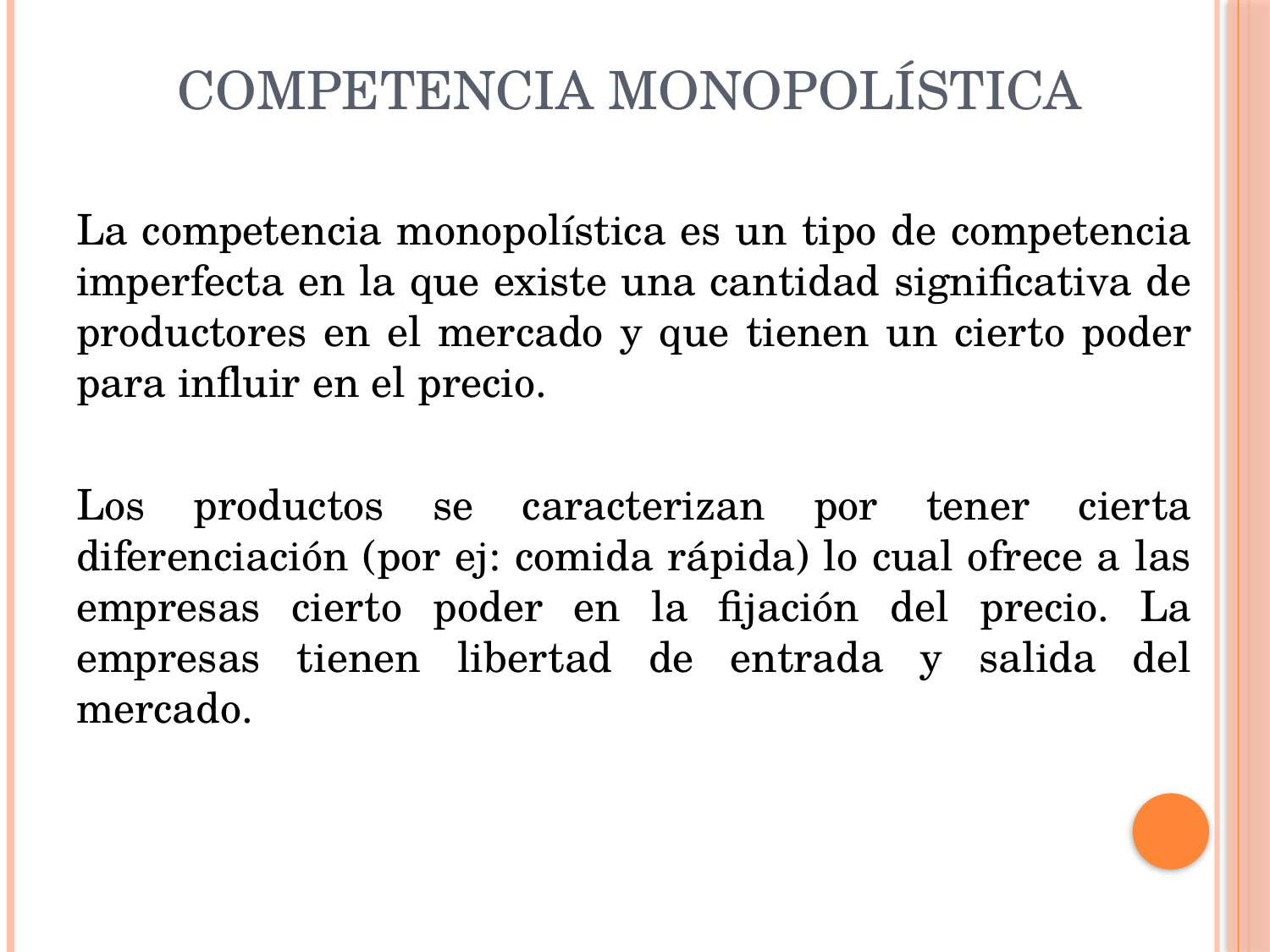

# Competencia monopolística
La competencia monopolística es un tipo de competencia imperfecta en la que existe una cantidad significativa de productores en el mercado y que tienen un cierto poder para influir en el precio.

Los productos se caracterizan por tener cierta diferenciación (por ej: comida rápida) lo cual ofrece a las empresas cierto poder en la fijación del precio. La empresas tienen libertad de entrada y salida del mercado.